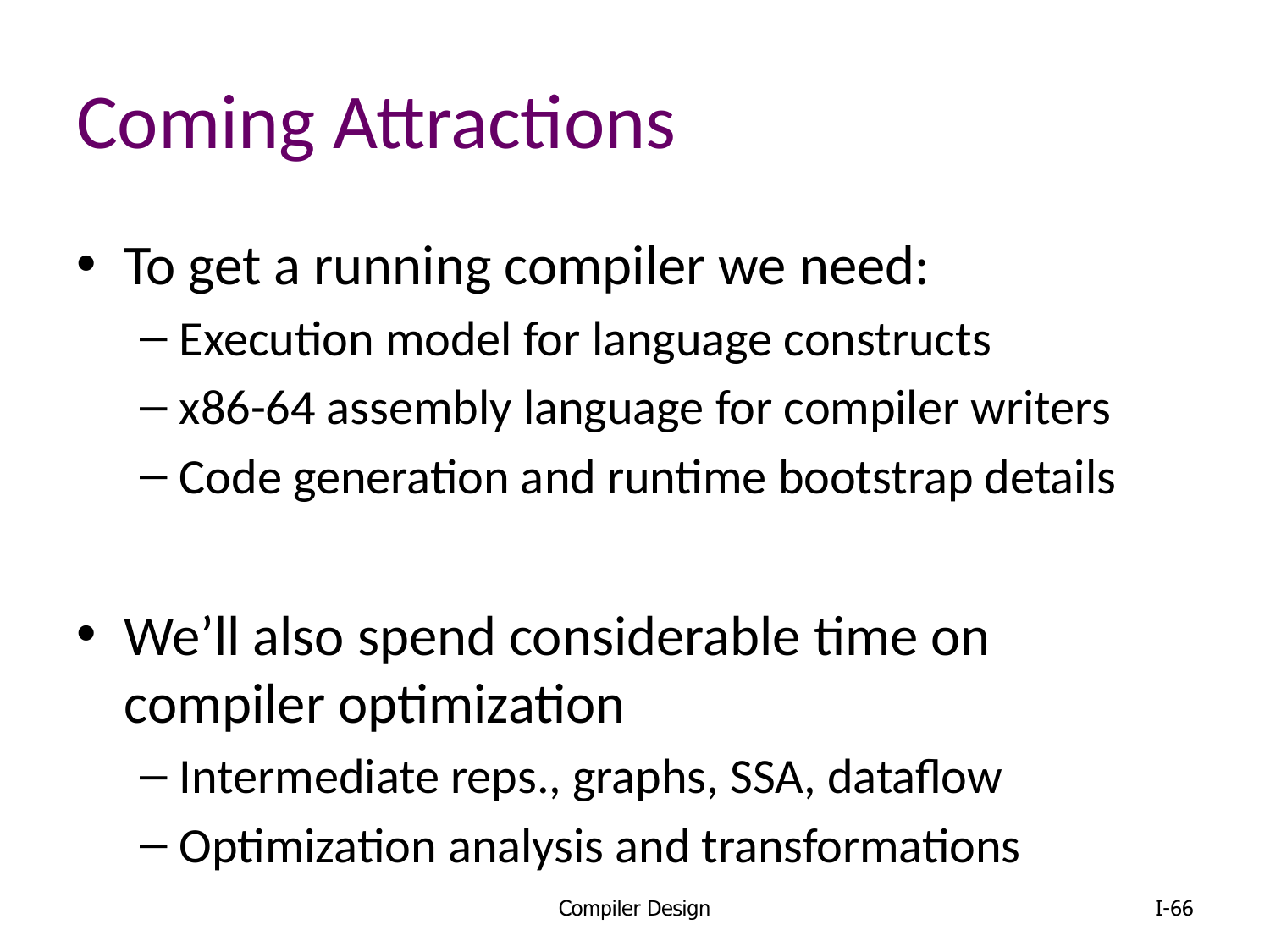

# Coming Attractions
To get a running compiler we need:
Execution model for language constructs
x86-64 assembly language for compiler writers
Code generation and runtime bootstrap details

We’ll also spend considerable time on compiler optimization
Intermediate reps., graphs, SSA, dataflow
Optimization analysis and transformations
Compiler Design
I-66